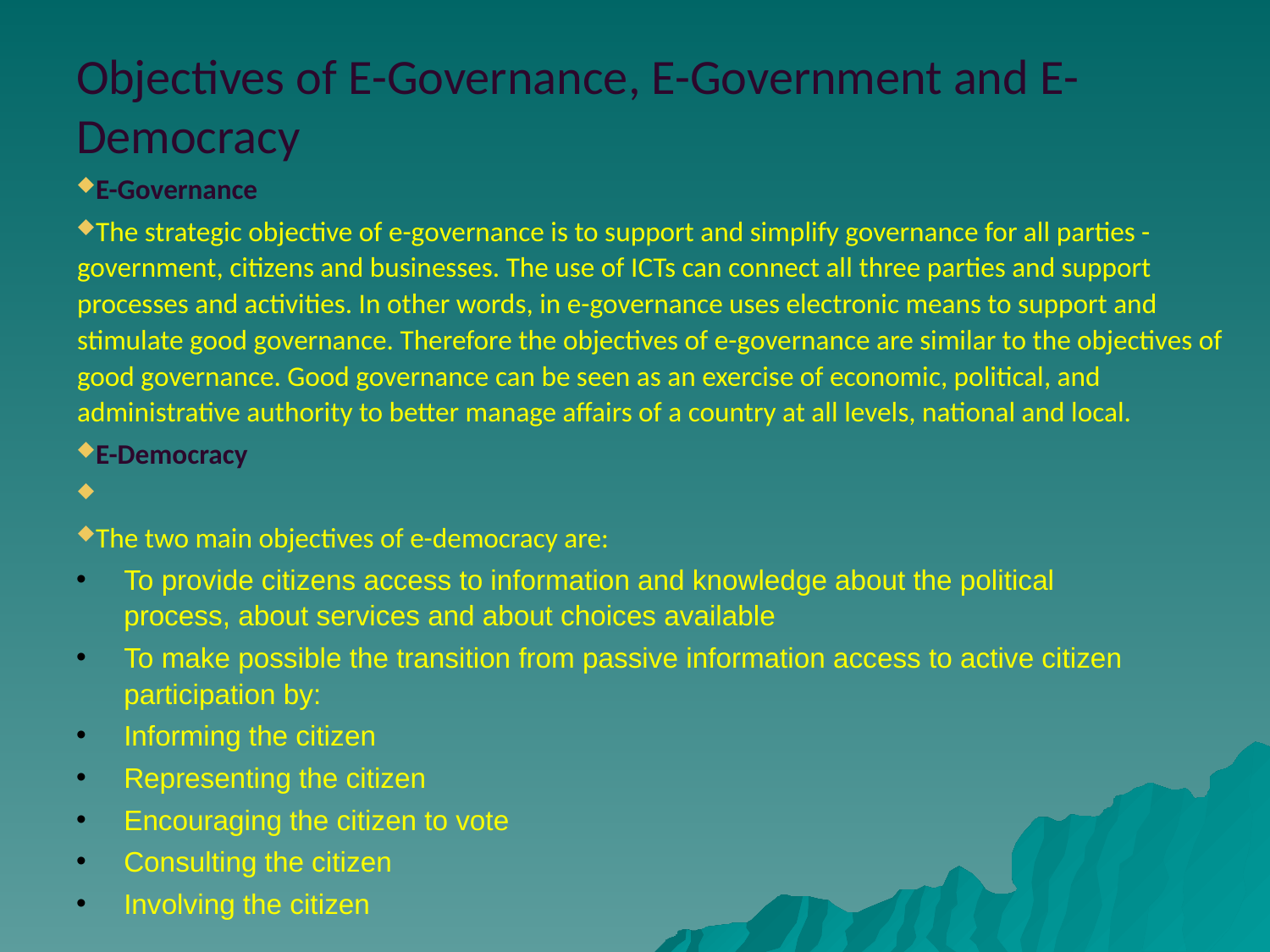

# Objectives of E-Governance, E-Government and E-Democracy
E-Governance
The strategic objective of e-governance is to support and simplify governance for all parties - government, citizens and businesses. The use of ICTs can connect all three parties and support processes and activities. In other words, in e-governance uses electronic means to support and stimulate good governance. Therefore the objectives of e-governance are similar to the objectives of good governance. Good governance can be seen as an exercise of economic, political, and administrative authority to better manage affairs of a country at all levels, national and local.
E-Democracy

The two main objectives of e-democracy are:
To provide citizens access to information and knowledge about the political process, about services and about choices available
To make possible the transition from passive information access to active citizen participation by:
Informing the citizen
Representing the citizen
Encouraging the citizen to vote
Consulting the citizen
Involving the citizen